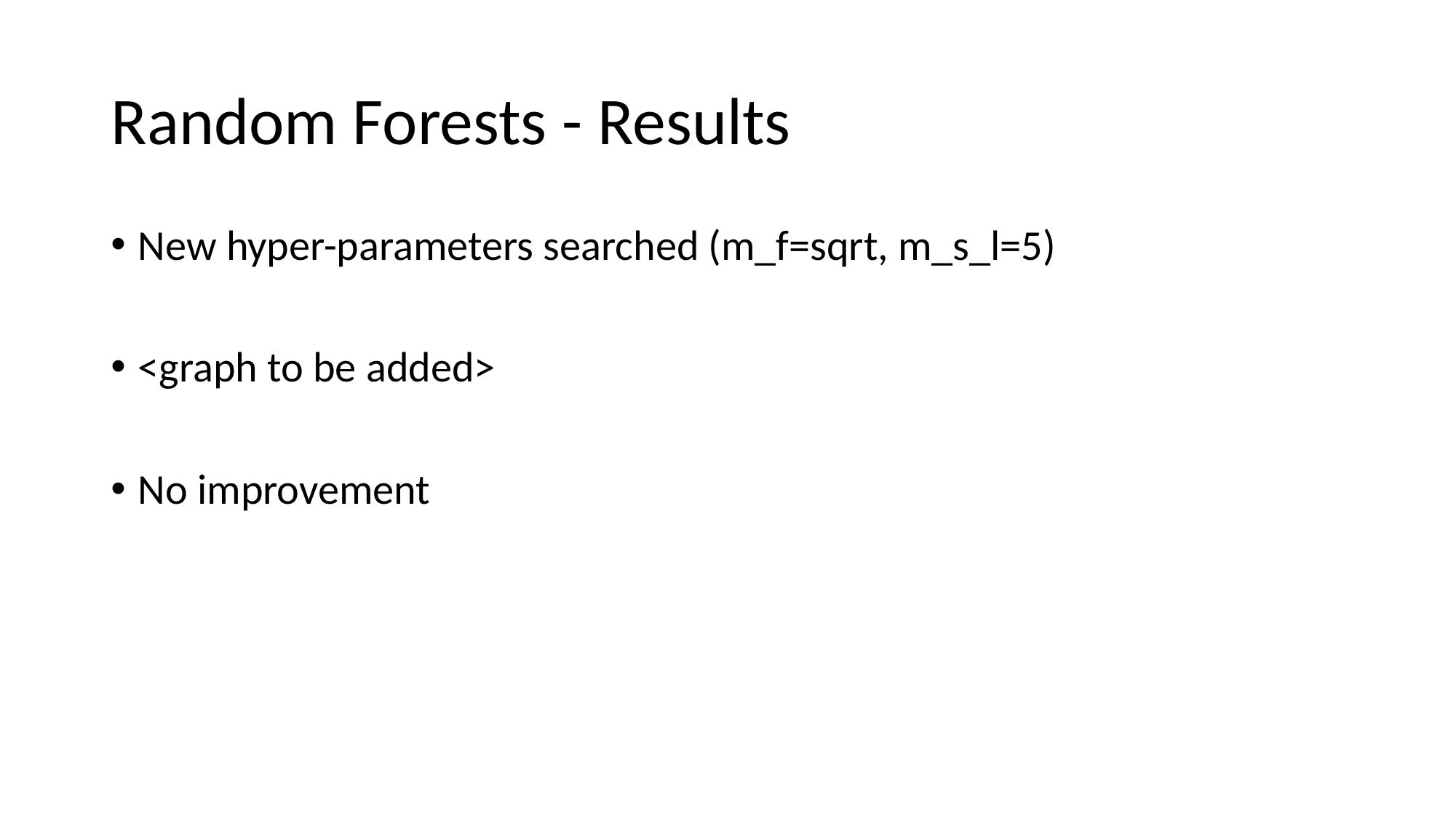

# Random Forests - Results
New hyper-parameters searched (m_f=sqrt, m_s_l=5)

<graph to be added>

No improvement